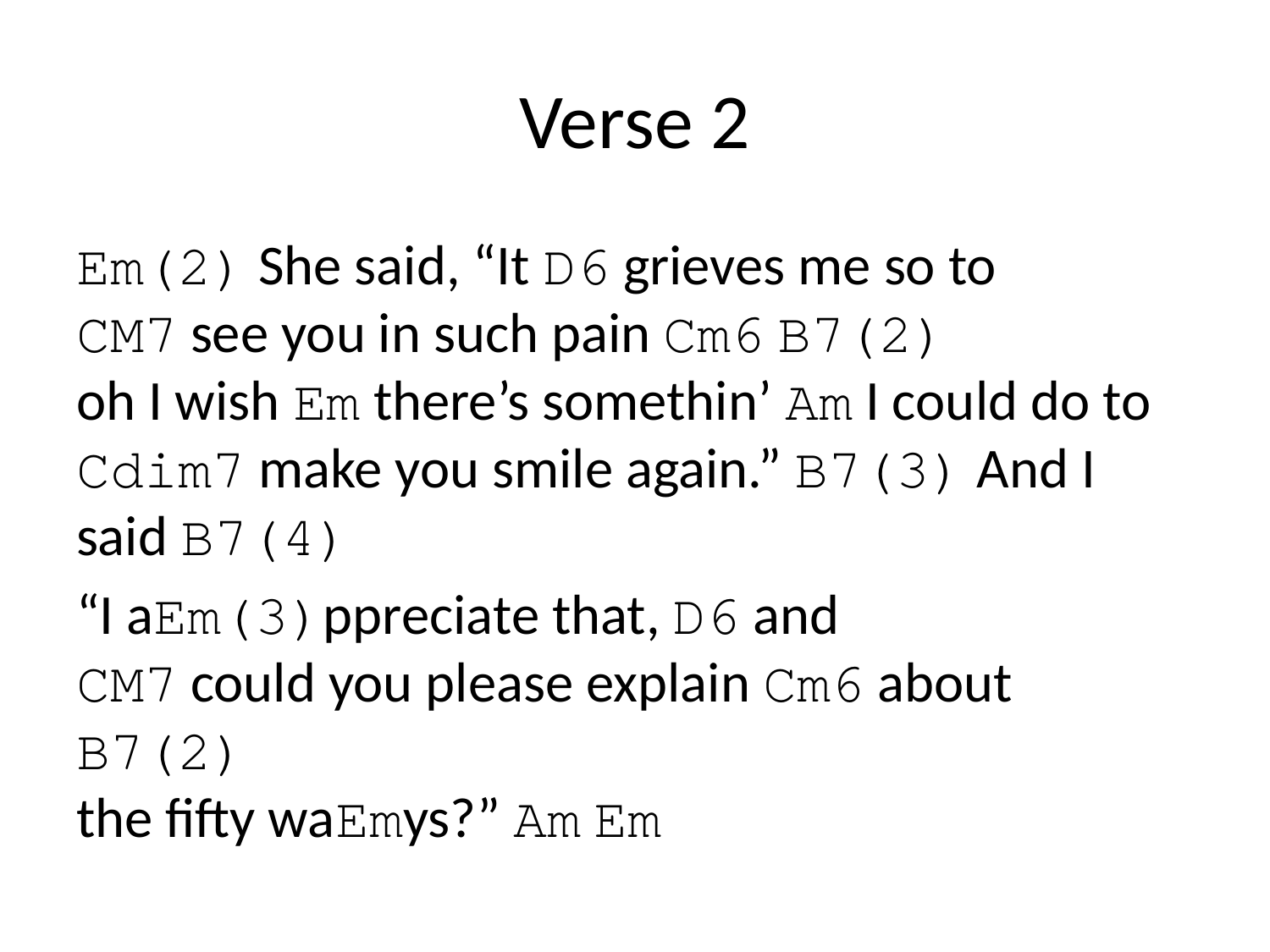

# Verse 2
Em(2) She said, “It D6 grieves me so to
CM7 see you in such pain Cm6 B7(2)
oh I wish Em there’s somethin’ Am I could do to
Cdim7 make you smile again.” B7(3) And I said B7(4)
“I aEm(3)ppreciate that, D6 and
CM7 could you please explain Cm6 about B7(2)
the fifty waEmys?” Am Em